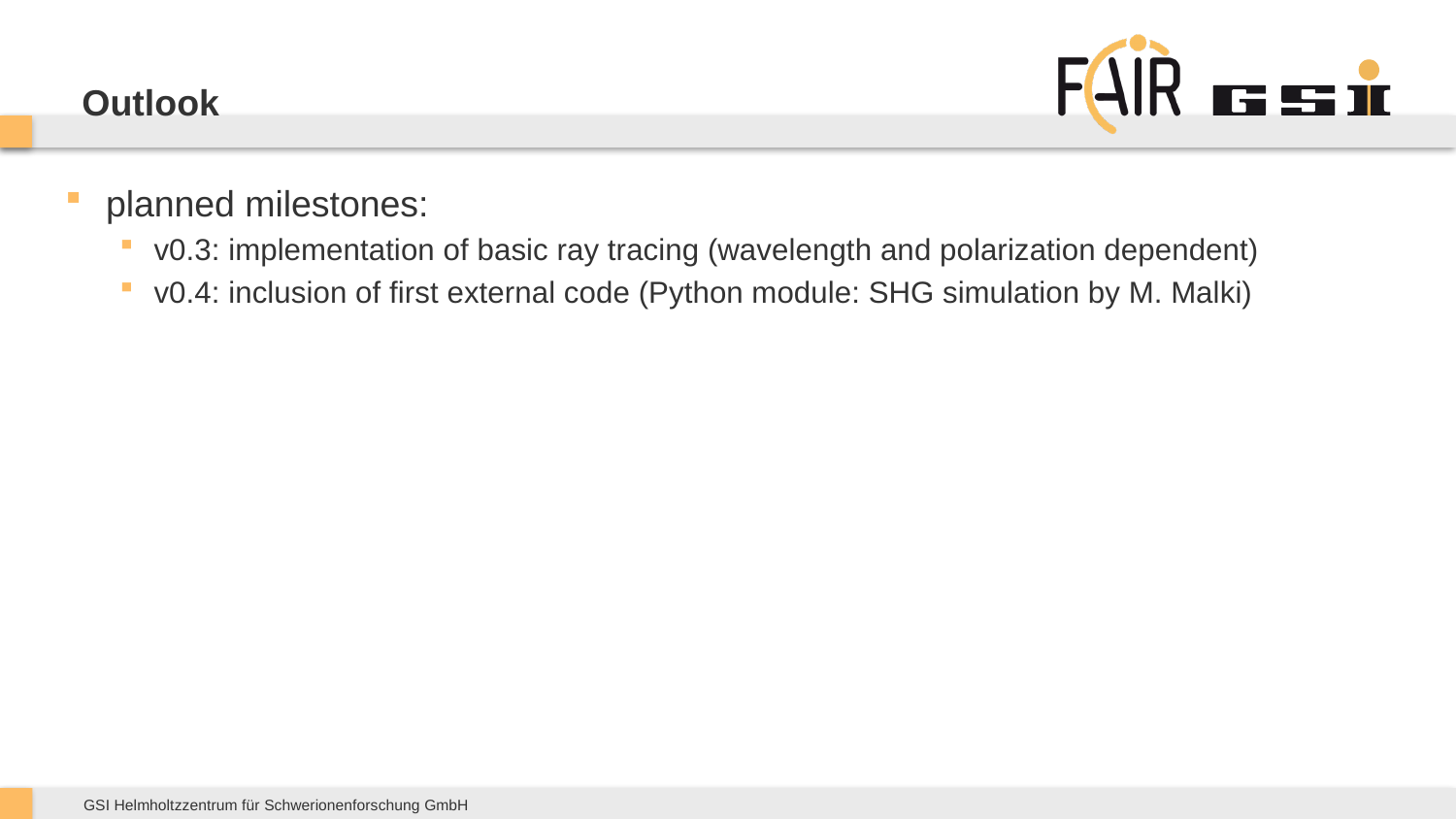

# Outlook
planned milestones:
v0.3: implementation of basic ray tracing (wavelength and polarization dependent)
v0.4: inclusion of first external code (Python module: SHG simulation by M. Malki)